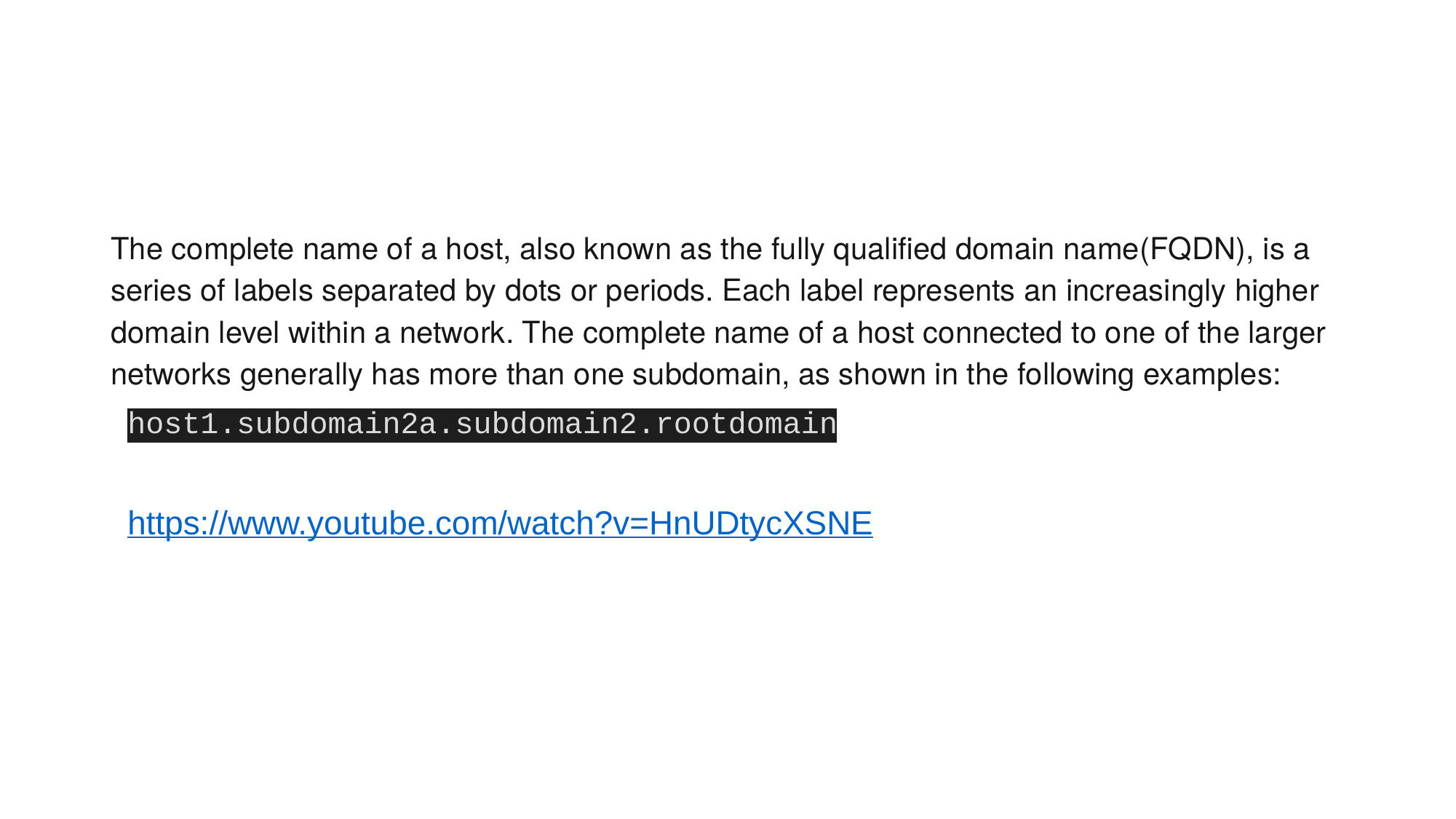

#
The complete name of a host, also known as the fully qualified domain name(FQDN), is a series of labels separated by dots or periods. Each label represents an increasingly higher domain level within a network. The complete name of a host connected to one of the larger networks generally has more than one subdomain, as shown in the following examples:
host1.subdomain2a.subdomain2.rootdomain

https://www.youtube.com/watch?v=HnUDtycXSNE